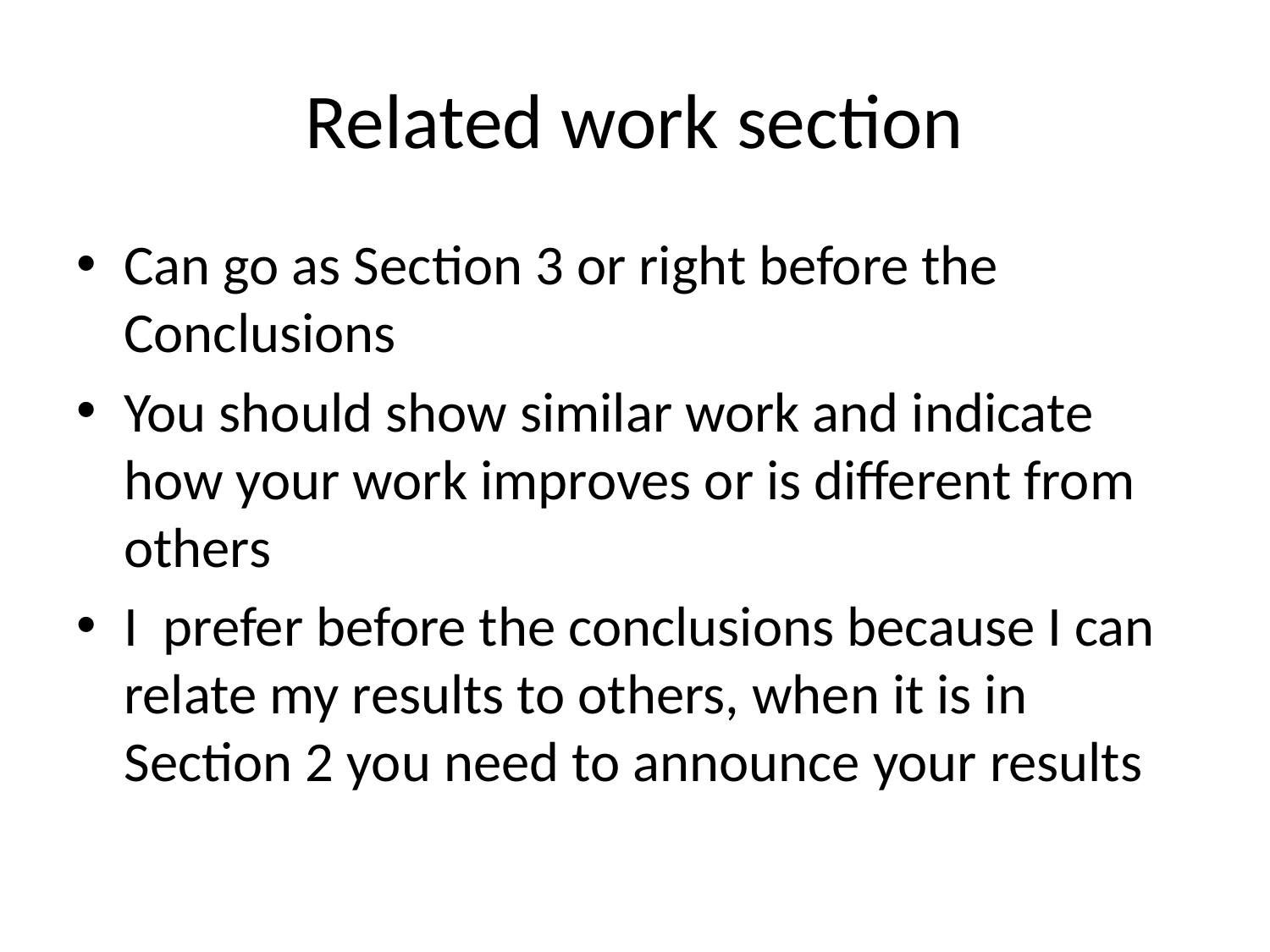

# Related work section
Can go as Section 3 or right before the Conclusions
You should show similar work and indicate how your work improves or is different from others
I  prefer before the conclusions because I can relate my results to others, when it is in Section 2 you need to announce your results